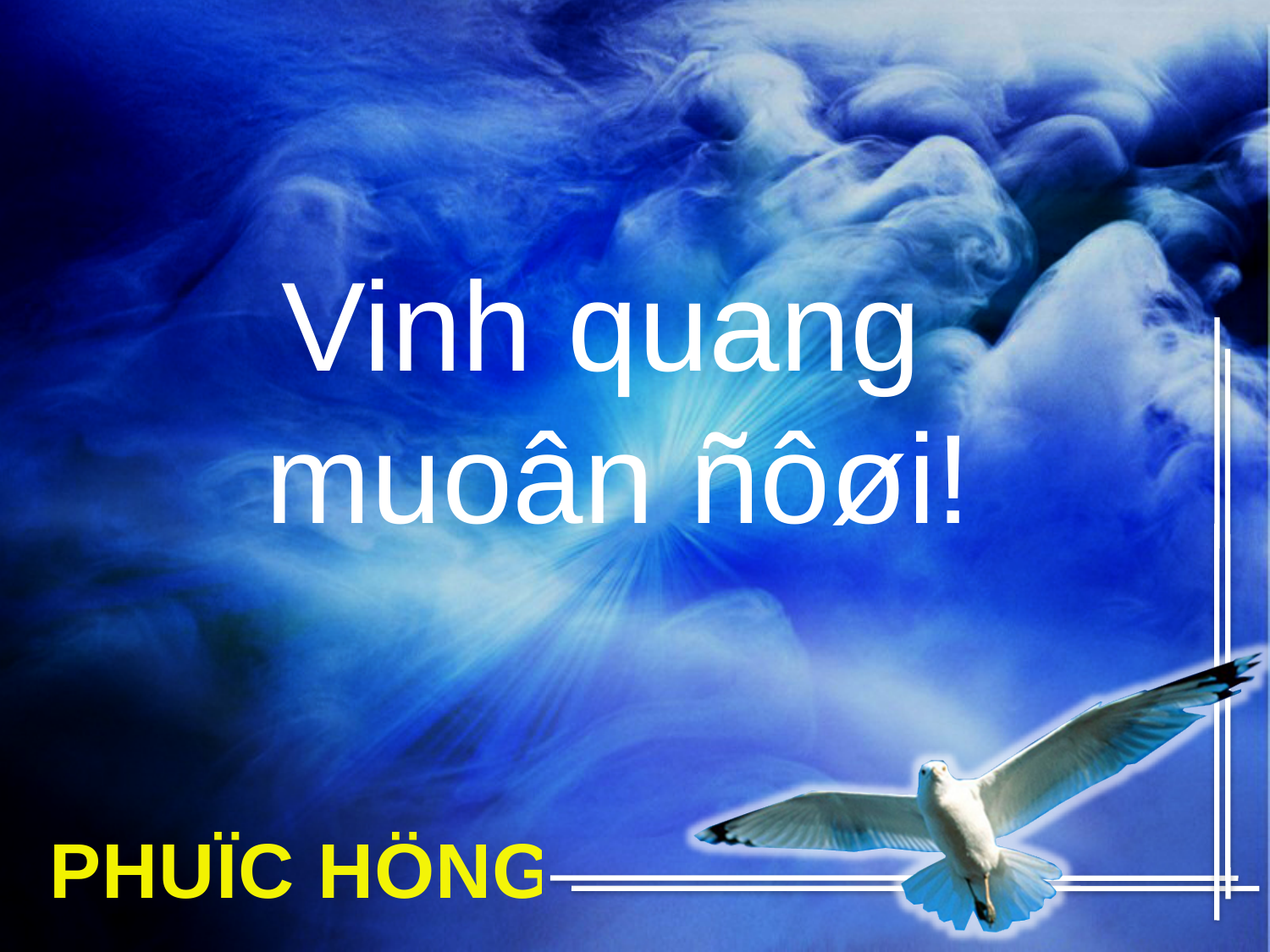

# Vinh quang muoân ñôøi!
PHUÏC HÖNG